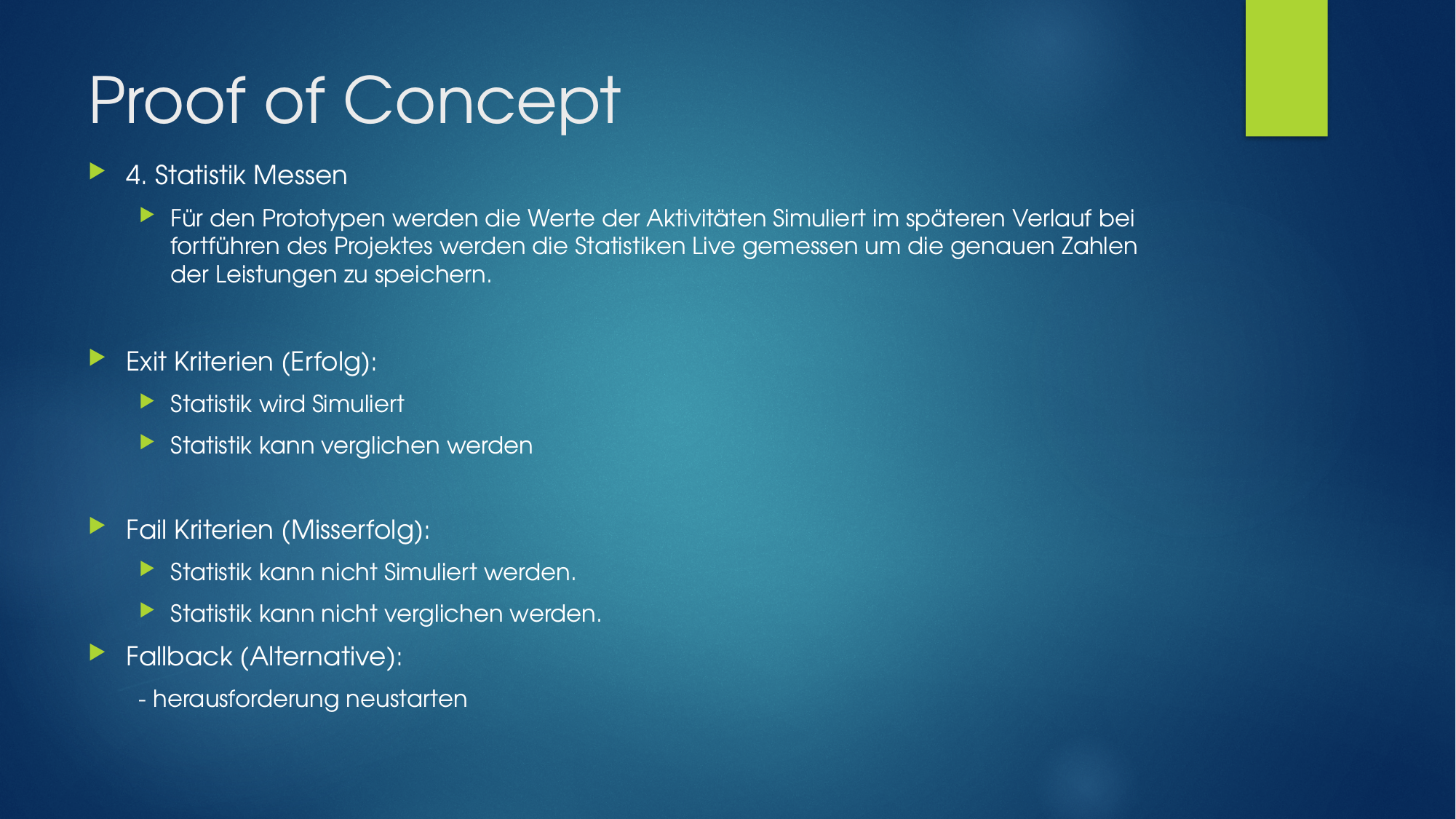

# Proof of Concept
4. Statistik Messen
Für den Prototypen werden die Werte der Aktivitäten Simuliert im späteren Verlauf bei fortführen des Projektes werden die Statistiken Live gemessen um die genauen Zahlen der Leistungen zu speichern.

Exit Kriterien (Erfolg):
Statistik wird Simuliert
Statistik kann verglichen werden

Fail Kriterien (Misserfolg):
Statistik kann nicht Simuliert werden.
Statistik kann nicht verglichen werden.
Fallback (Alternative):
- herausforderung neustarten